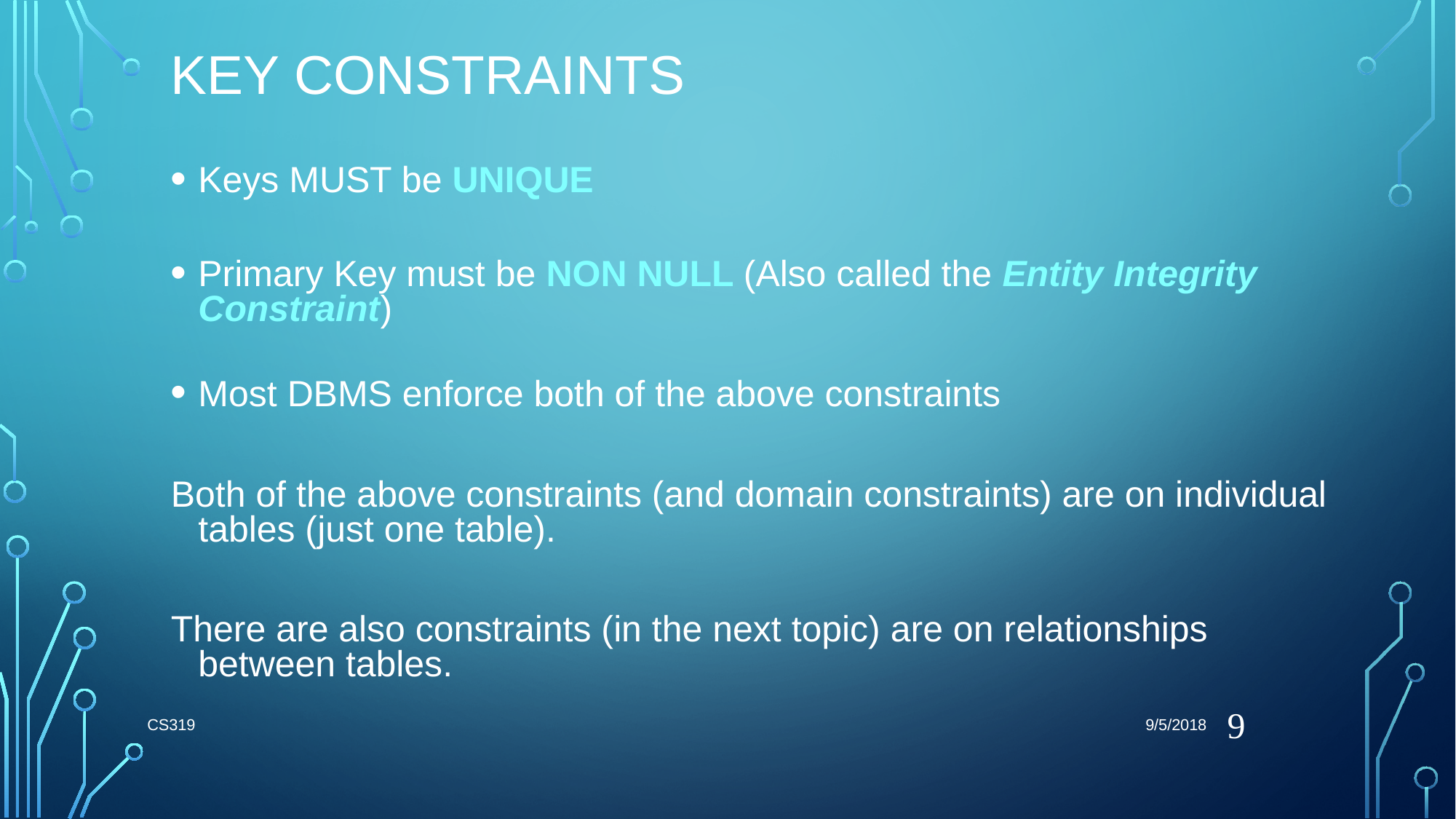

9/5/2018
# Key Constraints
Keys MUST be UNIQUE
Primary Key must be NON NULL (Also called the Entity Integrity Constraint)
Most DBMS enforce both of the above constraints

Both of the above constraints (and domain constraints) are on individual tables (just one table).

There are also constraints (in the next topic) are on relationships between tables.
9
CS319